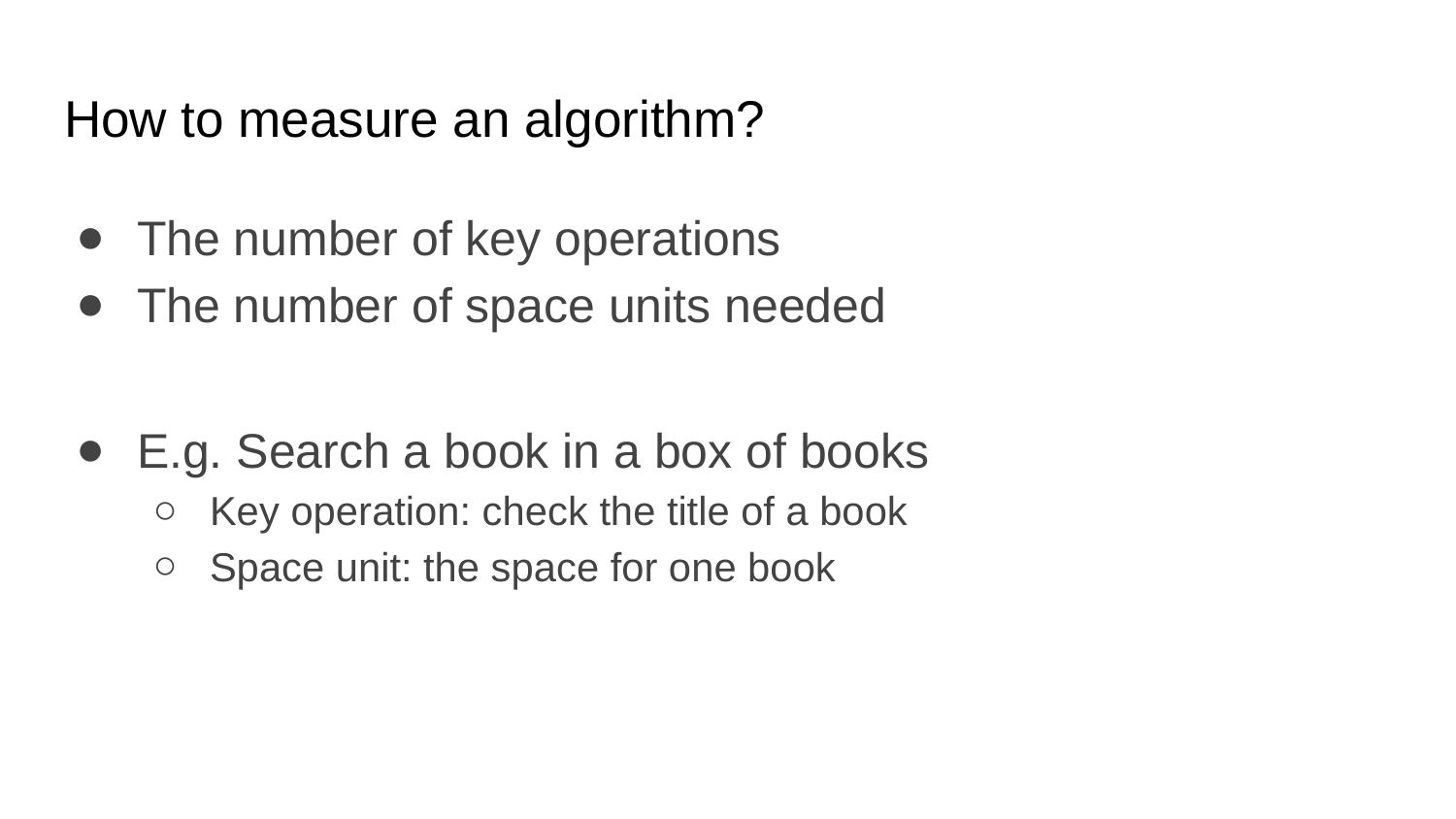

# How to measure an algorithm?
The number of key operations
The number of space units needed

E.g. Search a book in a box of books
Key operation: check the title of a book
Space unit: the space for one book